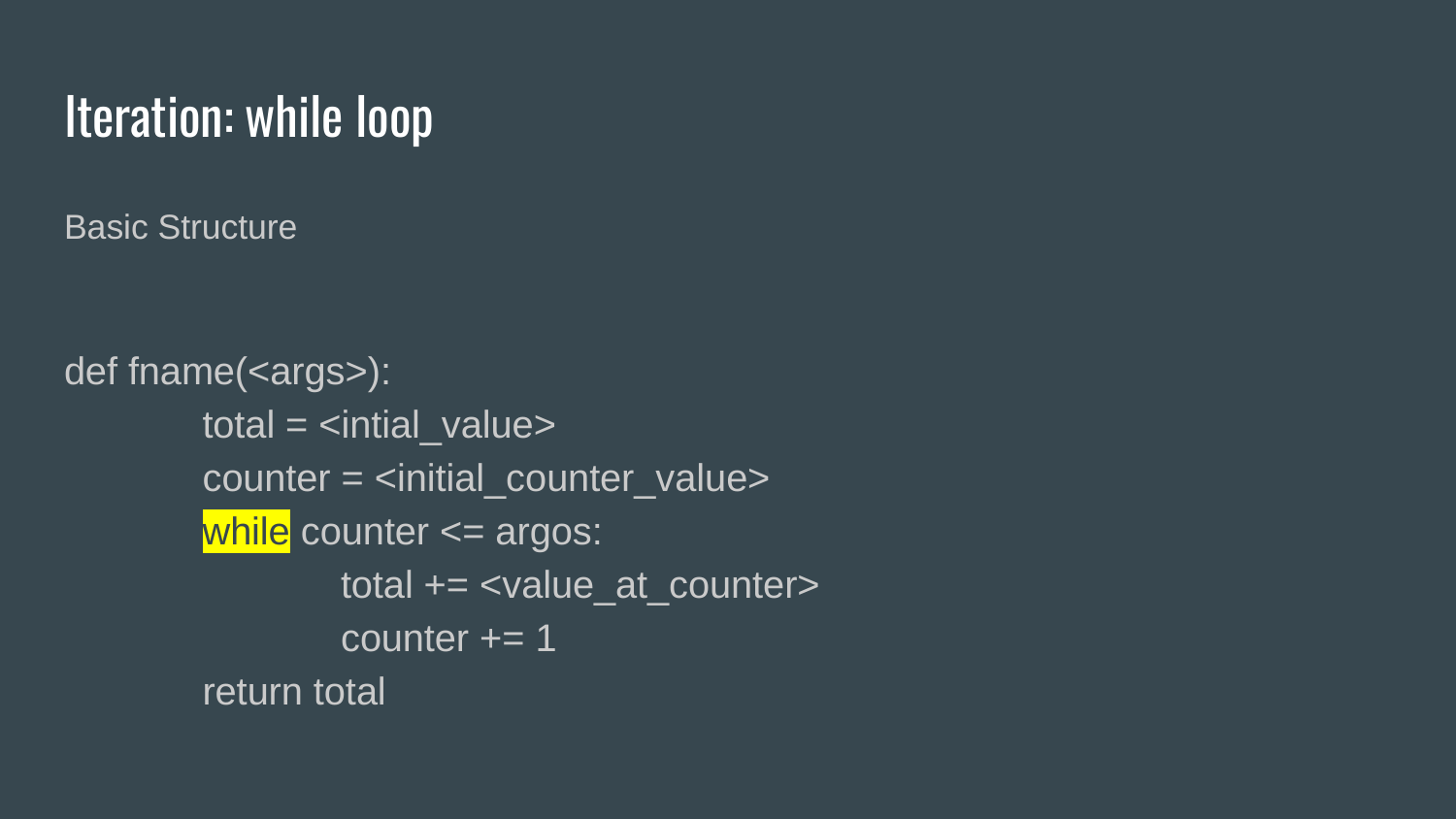

# Iteration: while loop
Basic Structure

def fname(<args>):
	total = <intial_value>
	counter = <initial_counter_value>
	while counter <= argos:
		total += <value_at_counter>
		counter += 1
	return total